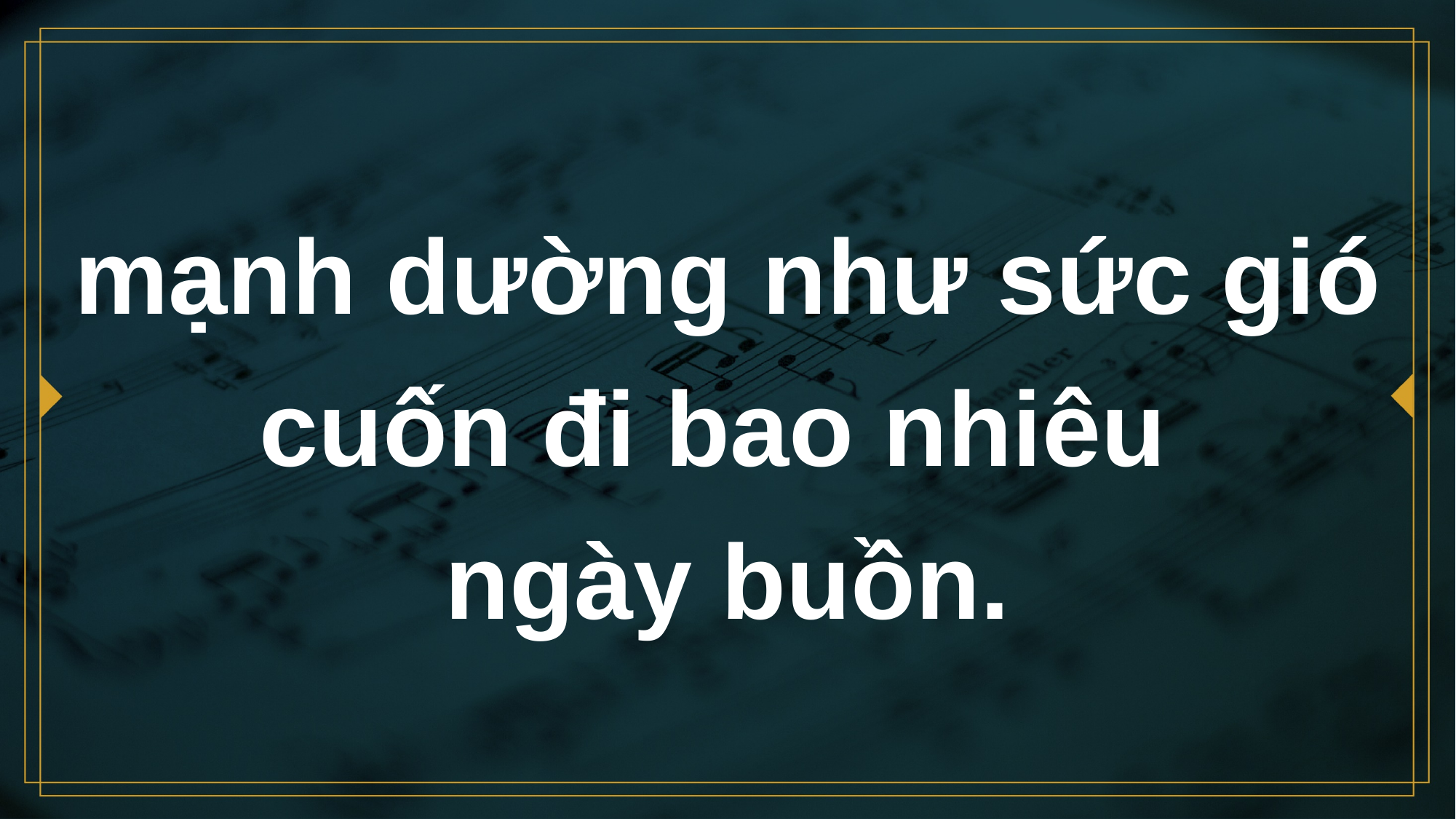

# mạnh dường như sức gió cuốn đi bao nhiêu ngày buồn.